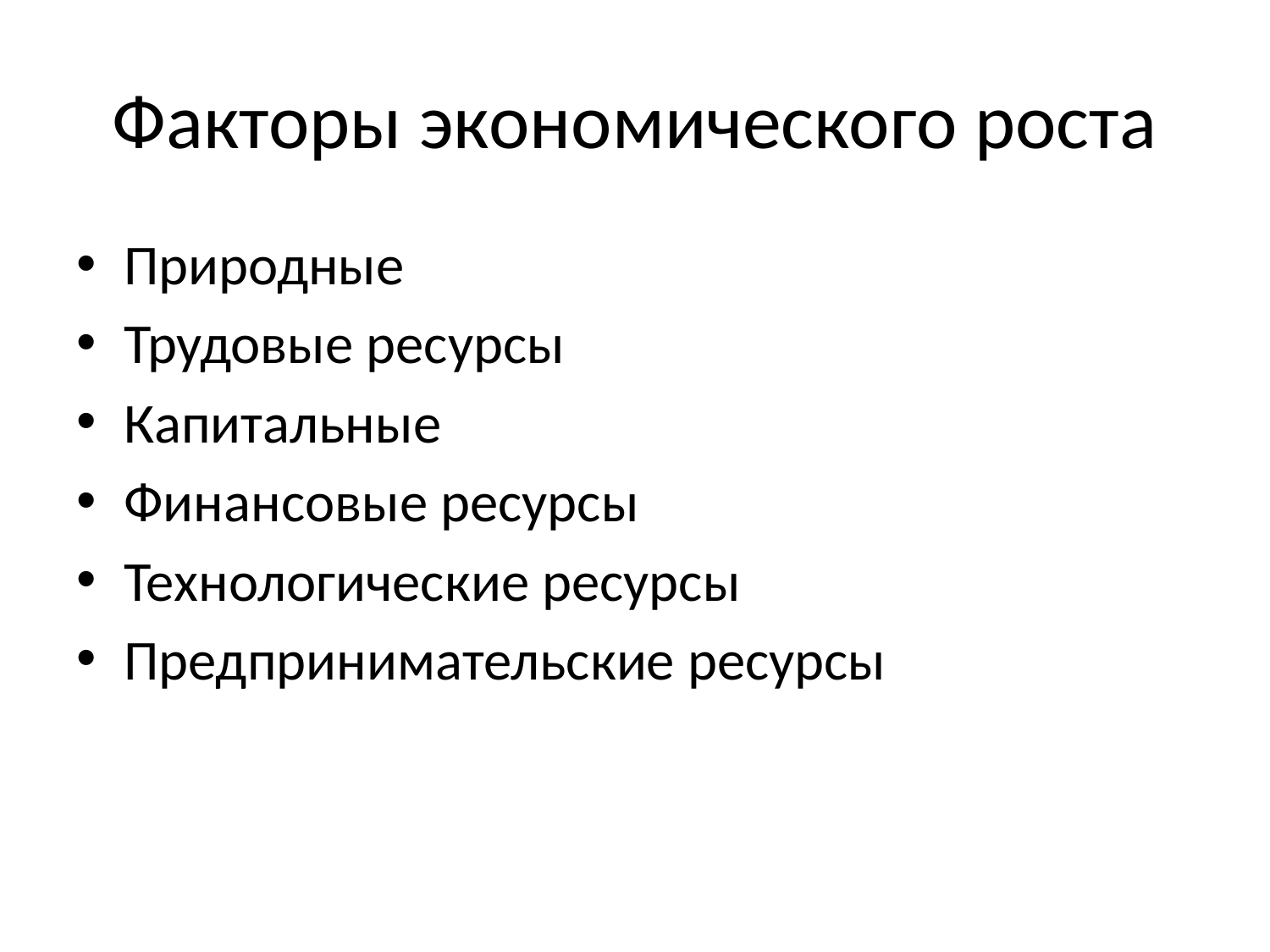

# Факторы экономического роста
Природные
Трудовые ресурсы
Капитальные
Финансовые ресурсы
Технологические ресурсы
Предпринимательские ресурсы